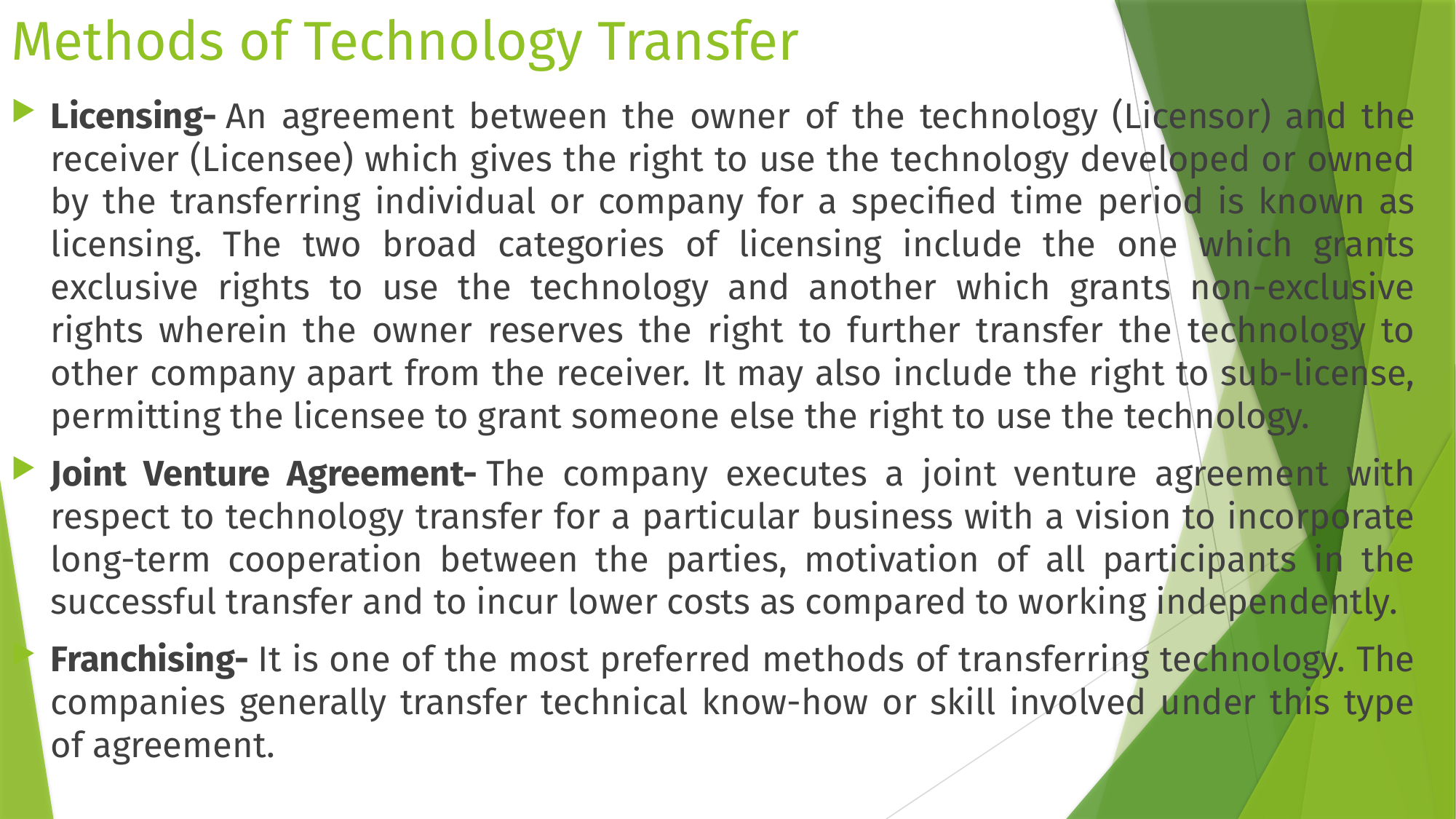

# Methods of Technology Transfer
Licensing- An agreement between the owner of the technology (Licensor) and the receiver (Licensee) which gives the right to use the technology developed or owned by the transferring individual or company for a specified time period is known as licensing. The two broad categories of licensing include the one which grants exclusive rights to use the technology and another which grants non-exclusive rights wherein the owner reserves the right to further transfer the technology to other company apart from the receiver. It may also include the right to sub-license, permitting the licensee to grant someone else the right to use the technology.
Joint Venture Agreement- The company executes a joint venture agreement with respect to technology transfer for a particular business with a vision to incorporate long-term cooperation between the parties, motivation of all participants in the successful transfer and to incur lower costs as compared to working independently.
Franchising- It is one of the most preferred methods of transferring technology. The companies generally transfer technical know-how or skill involved under this type of agreement.